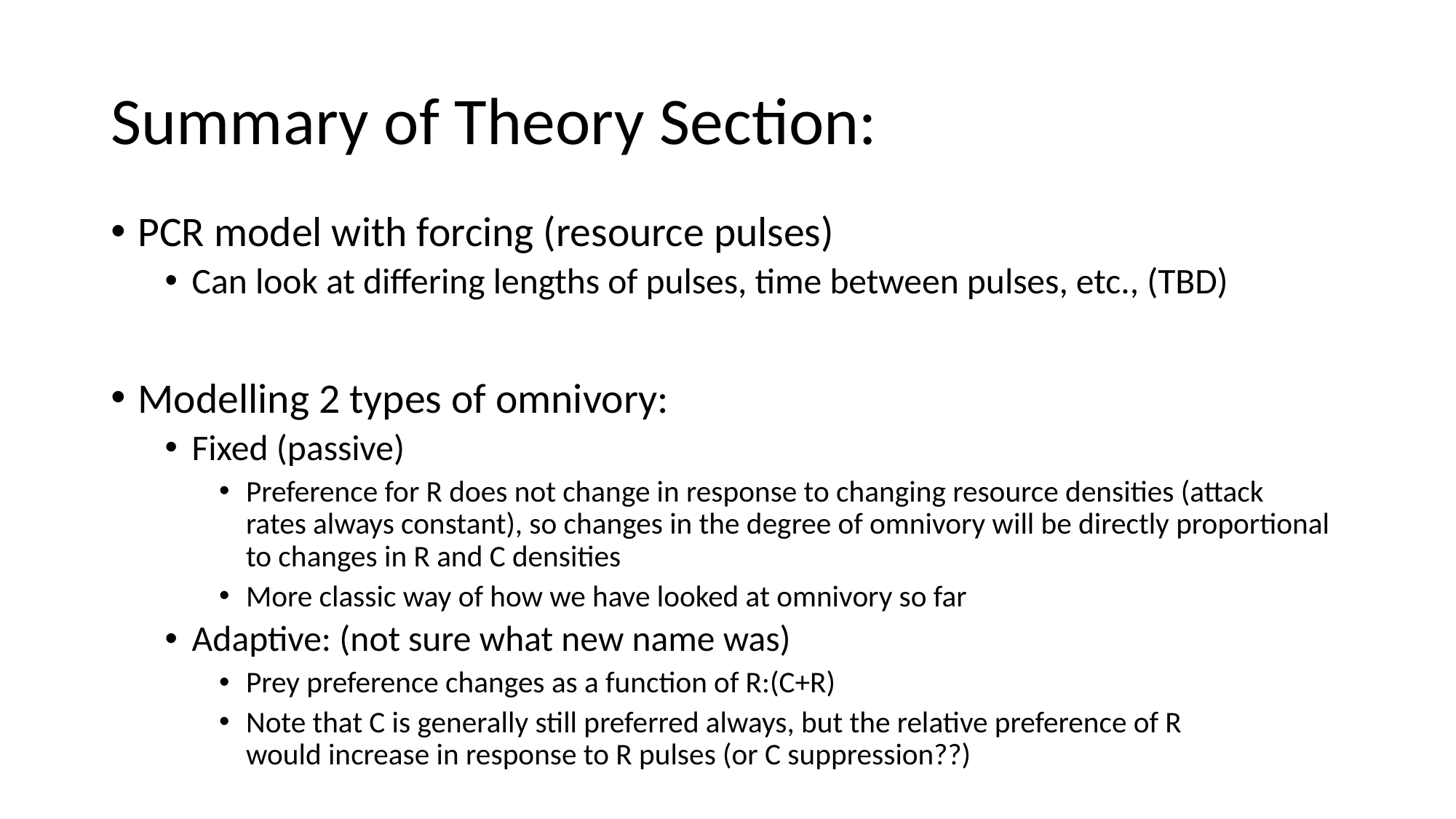

# Summary of Theory Section:
PCR model with forcing (resource pulses)
Can look at differing lengths of pulses, time between pulses, etc., (TBD)

Modelling 2 types of omnivory:
Fixed (passive)
Preference for R does not change in response to changing resource densities (attack rates always constant), so changes in the degree of omnivory will be directly proportional to changes in R and C densities
More classic way of how we have looked at omnivory so far
Adaptive: (not sure what new name was)
Prey preference changes as a function of R:(C+R)
Note that C is generally still preferred always, but the relative preference of R would increase in response to R pulses (or C suppression??)